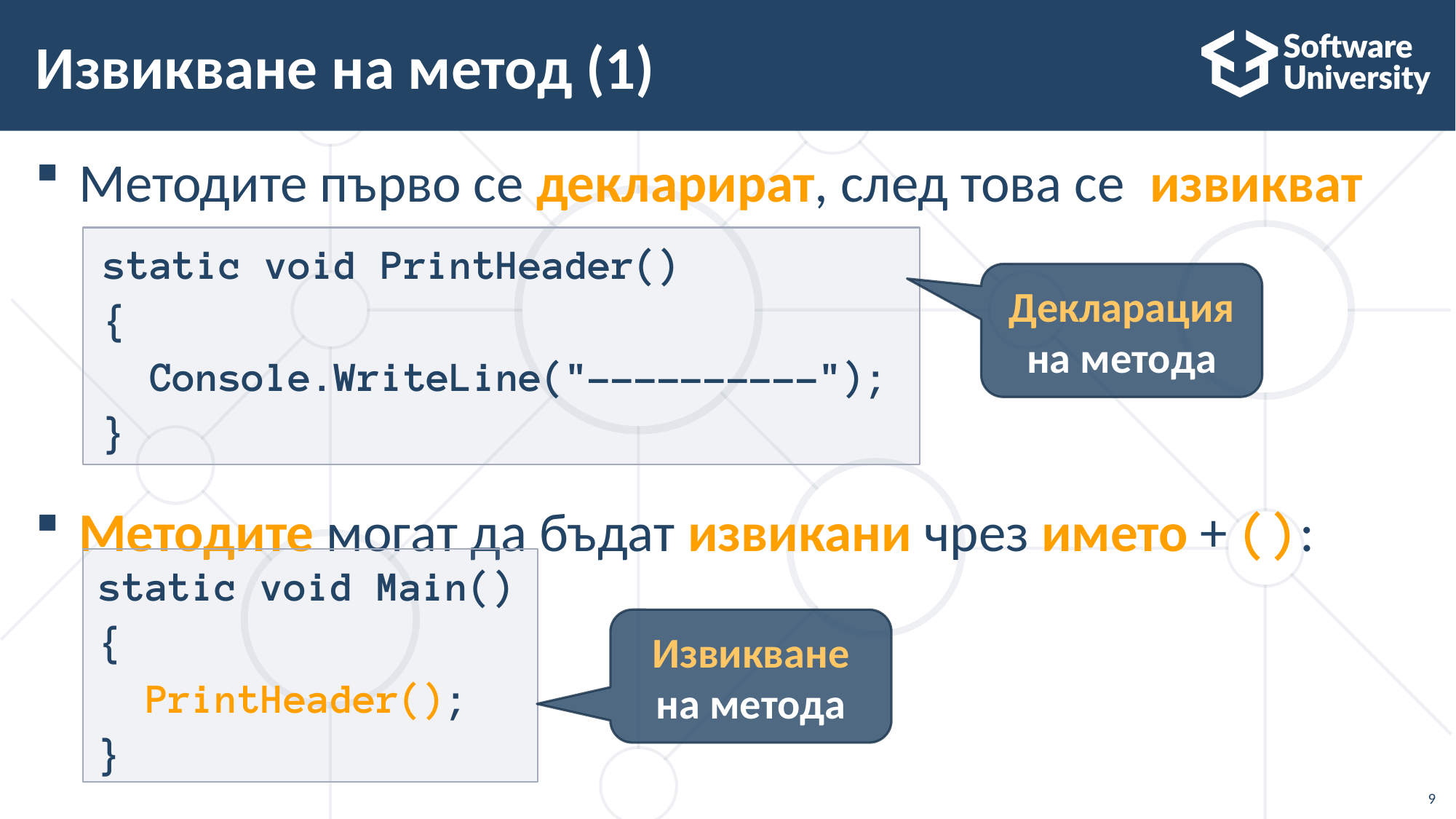

# Извикване на метод (1)
Методите първо се декларират, след това се  извикват

Методите могат да бъдат извикани чрез името + ():
static void PrintHeader()
{
  Console.WriteLine("----------");
}
Декларация
на метода
static void Main()
{
  PrintHeader();
}
Извикване
на метода
9